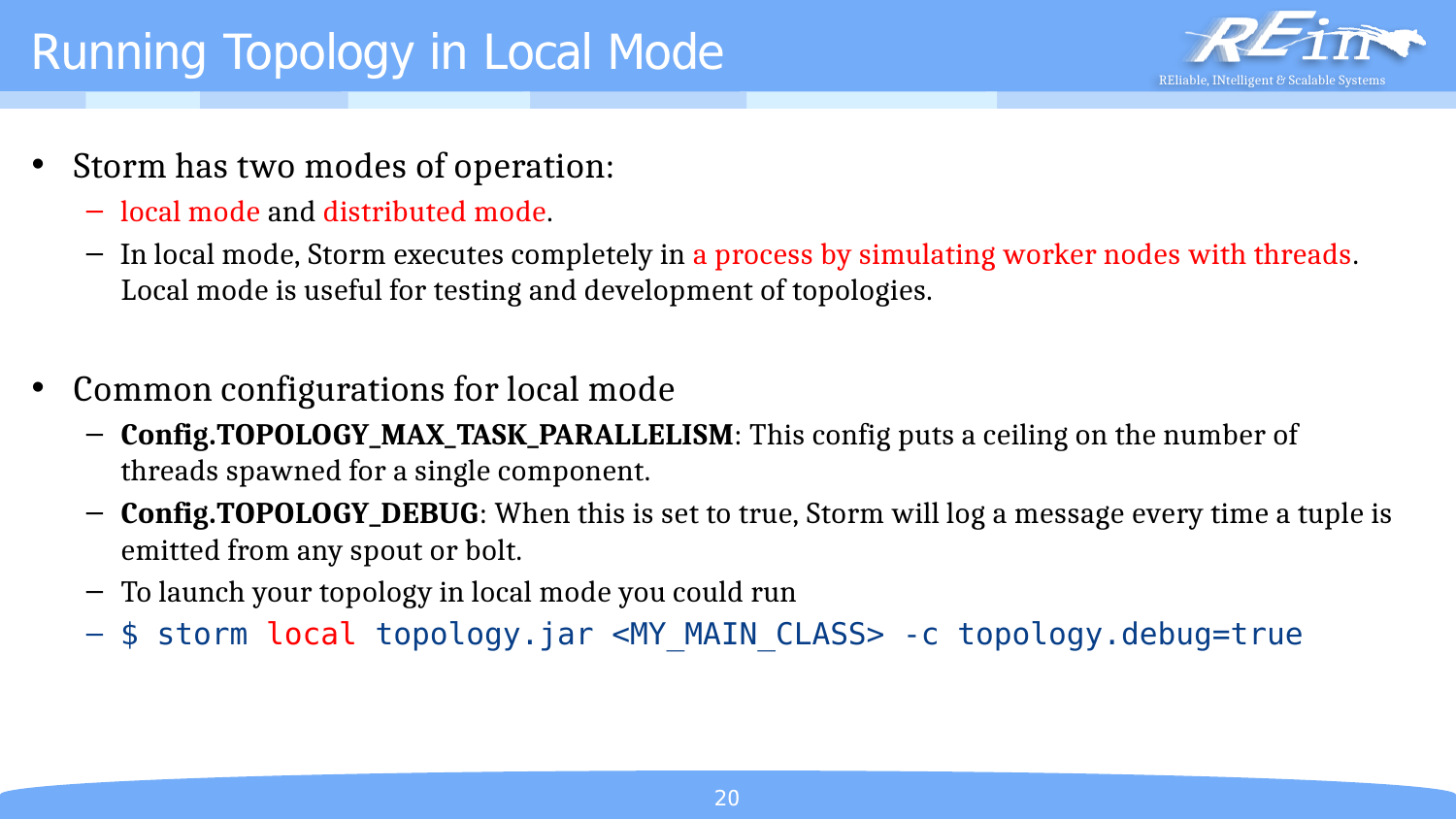

# Running Topology in Local Mode
Storm has two modes of operation:
local mode and distributed mode.
In local mode, Storm executes completely in a process by simulating worker nodes with threads. Local mode is useful for testing and development of topologies.

Common configurations for local mode
Config.TOPOLOGY_MAX_TASK_PARALLELISM: This config puts a ceiling on the number of threads spawned for a single component.
Config.TOPOLOGY_DEBUG: When this is set to true, Storm will log a message every time a tuple is emitted from any spout or bolt.
To launch your topology in local mode you could run
$ storm local topology.jar <MY_MAIN_CLASS> -c topology.debug=true

20